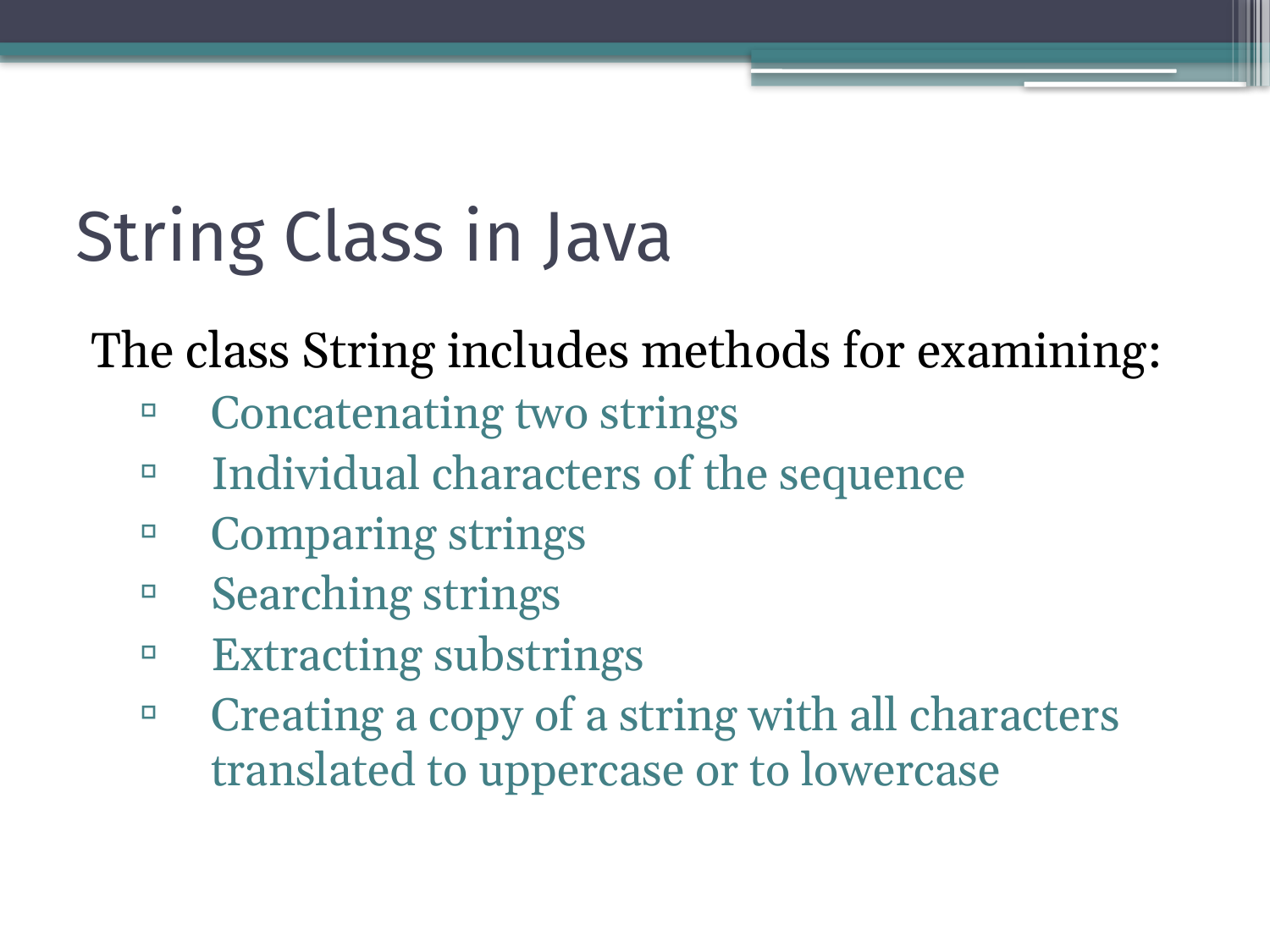

# String Class in Java
The class String includes methods for examining:
Concatenating two strings
Individual characters of the sequence
Comparing strings
Searching strings
Extracting substrings
Creating a copy of a string with all characters translated to uppercase or to lowercase